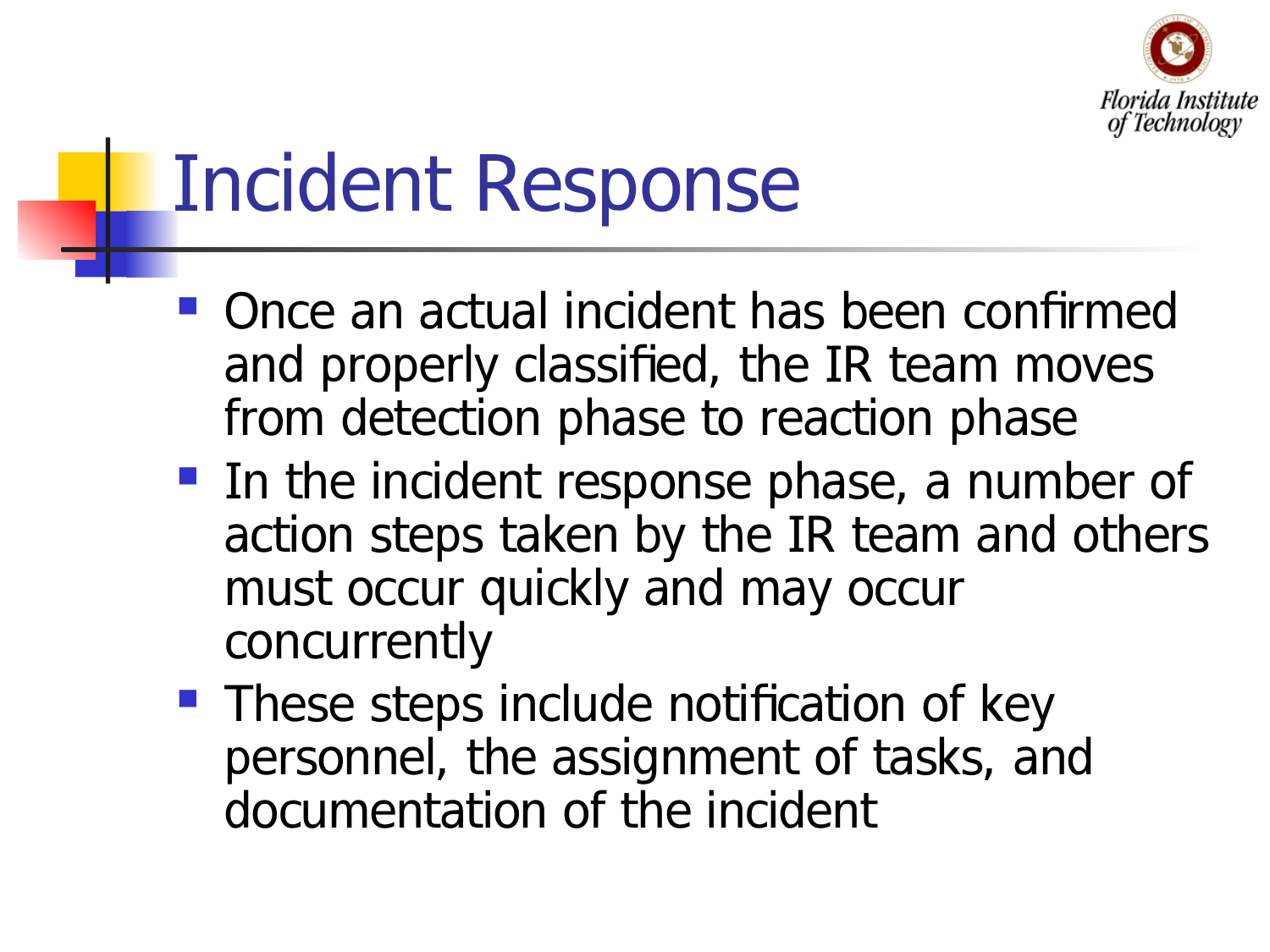

# Incident Response
Once an actual incident has been confirmed and properly classified, the IR team moves from detection phase to reaction phase
In the incident response phase, a number of action steps taken by the IR team and others must occur quickly and may occur concurrently
These steps include notification of key personnel, the assignment of tasks, and documentation of the incident